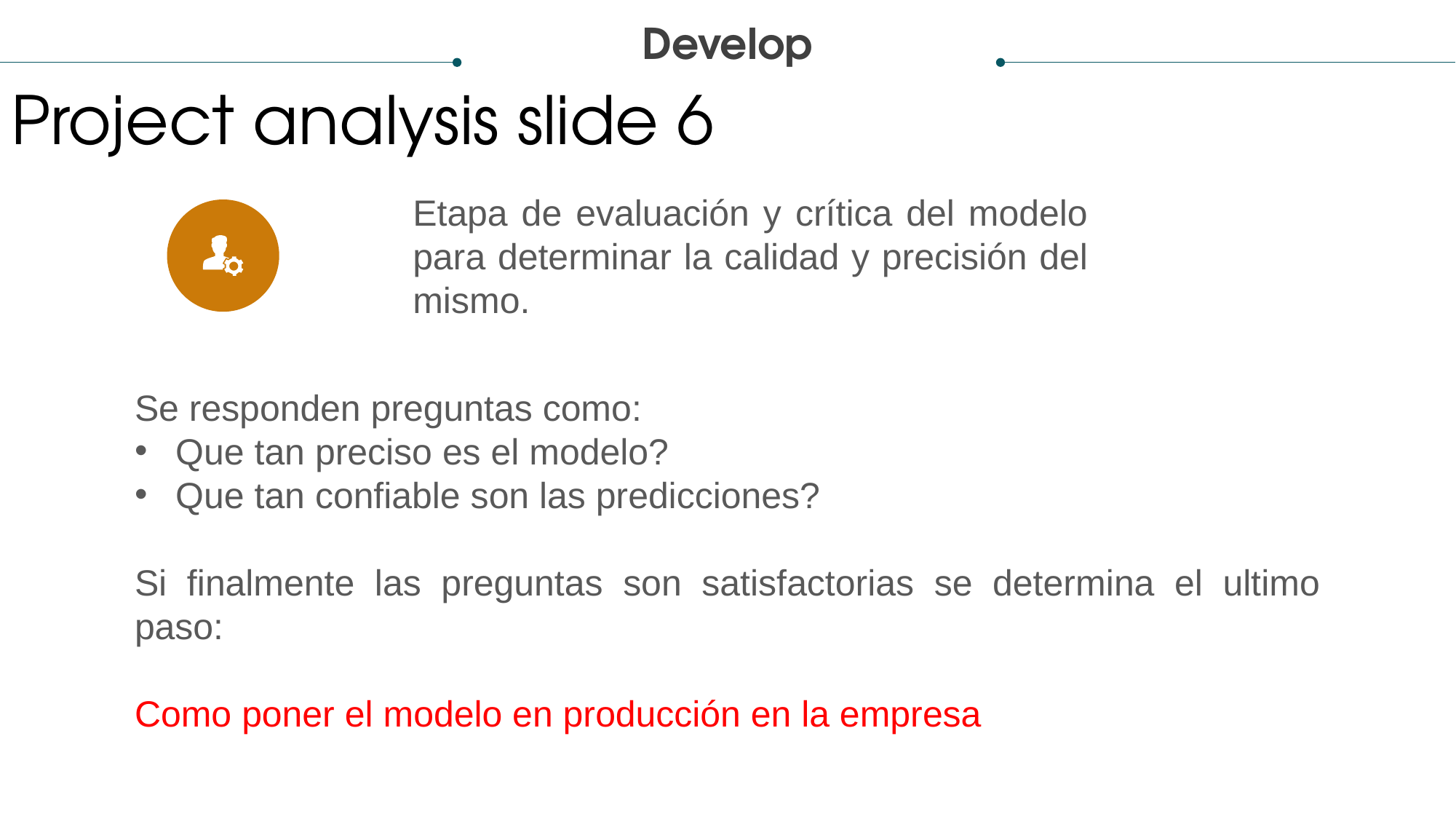

Develop
Project analysis slide 6
Etapa de evaluación y crítica del modelo para determinar la calidad y precisión del mismo.

Se responden preguntas como:
Que tan preciso es el modelo?
Que tan confiable son las predicciones?

Si finalmente las preguntas son satisfactorias se determina el ultimo paso:

Como poner el modelo en producción en la empresa